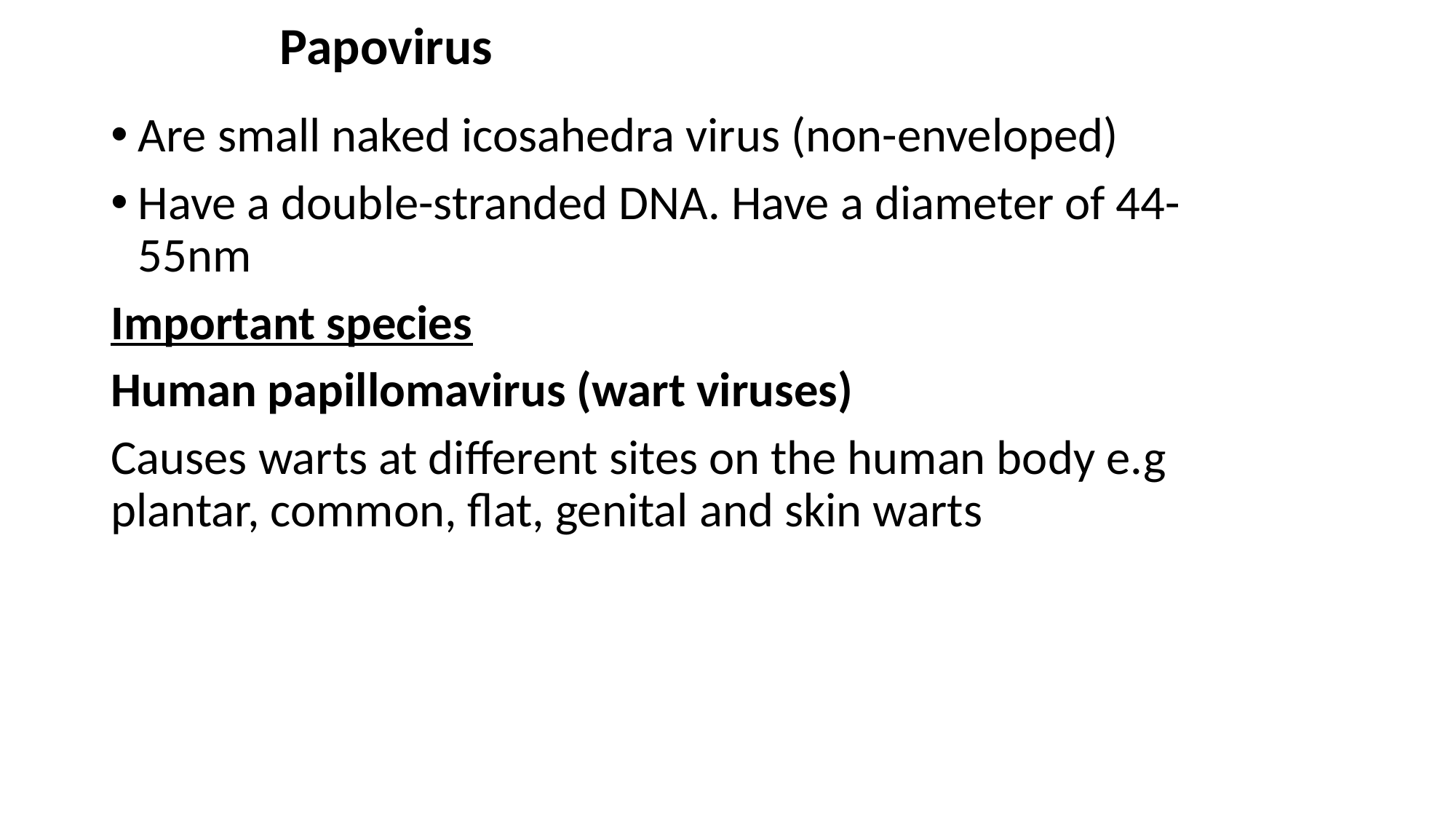

# Papovirus
Are small naked icosahedra virus (non-enveloped)
Have a double-stranded DNA. Have a diameter of 44-55nm
Important species
Human papillomavirus (wart viruses)
Causes warts at different sites on the human body e.g plantar, common, flat, genital and skin warts